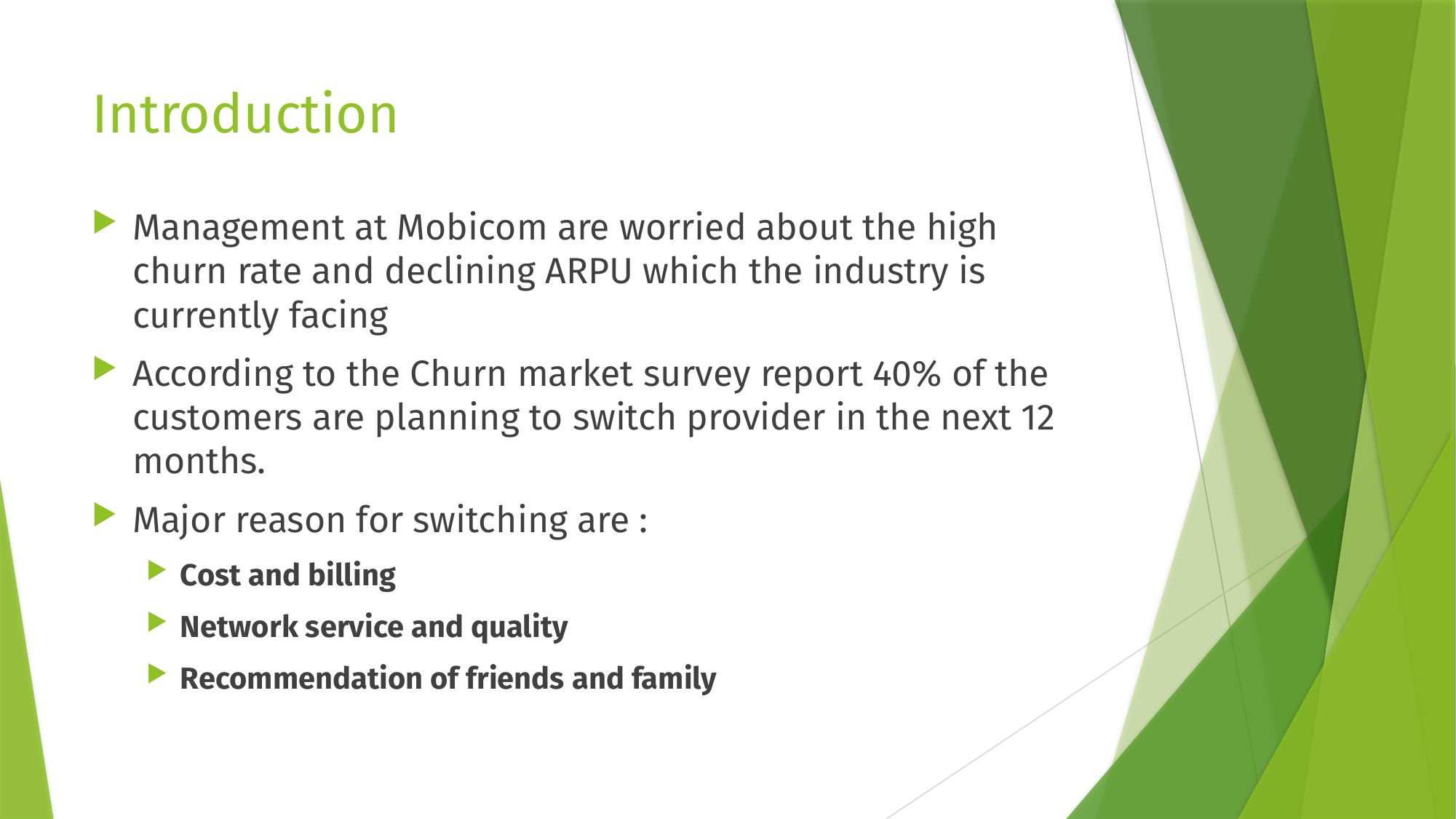

# Introduction
Management at Mobicom are worried about the high churn rate and declining ARPU which the industry is currently facing
According to the Churn market survey report 40% of the customers are planning to switch provider in the next 12 months.
Major reason for switching are :
Cost and billing
Network service and quality
Recommendation of friends and family